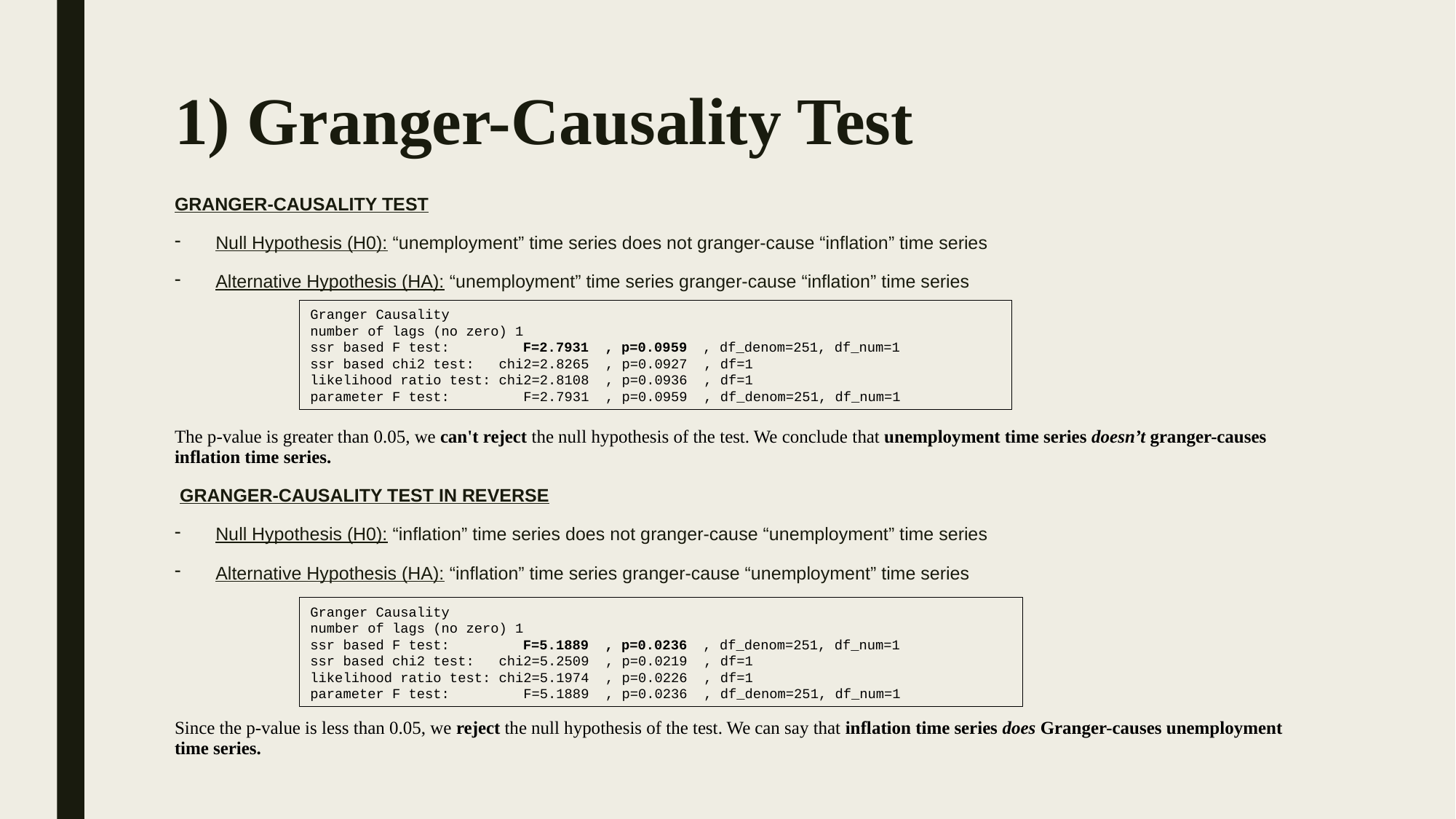

# 1) Granger-Causality Test
GRANGER-CAUSALITY TEST
Null Hypothesis (H0): “unemployment” time series does not granger-cause “inflation” time series
Alternative Hypothesis (HA): “unemployment” time series granger-cause “inflation” time series

The p-value is greater than 0.05, we can't reject the null hypothesis of the test. We conclude that unemployment time series doesn’t granger-causes inflation time series.
 GRANGER-CAUSALITY TEST IN REVERSE
Null Hypothesis (H0): “inflation” time series does not granger-cause “unemployment” time series
Alternative Hypothesis (HA): “inflation” time series granger-cause “unemployment” time series

Since the p-value is less than 0.05, we reject the null hypothesis of the test. We can say that inflation time series does Granger-causes unemployment time series.
Granger Causality
number of lags (no zero) 1
ssr based F test:         F=2.7931  , p=0.0959  , df_denom=251, df_num=1
ssr based chi2 test:   chi2=2.8265  , p=0.0927  , df=1
likelihood ratio test: chi2=2.8108  , p=0.0936  , df=1
parameter F test:         F=2.7931  , p=0.0959  , df_denom=251, df_num=1
Granger Causality
number of lags (no zero) 1
ssr based F test:         F=5.1889  , p=0.0236  , df_denom=251, df_num=1
ssr based chi2 test:   chi2=5.2509  , p=0.0219  , df=1
likelihood ratio test: chi2=5.1974  , p=0.0226  , df=1
parameter F test:         F=5.1889  , p=0.0236  , df_denom=251, df_num=1